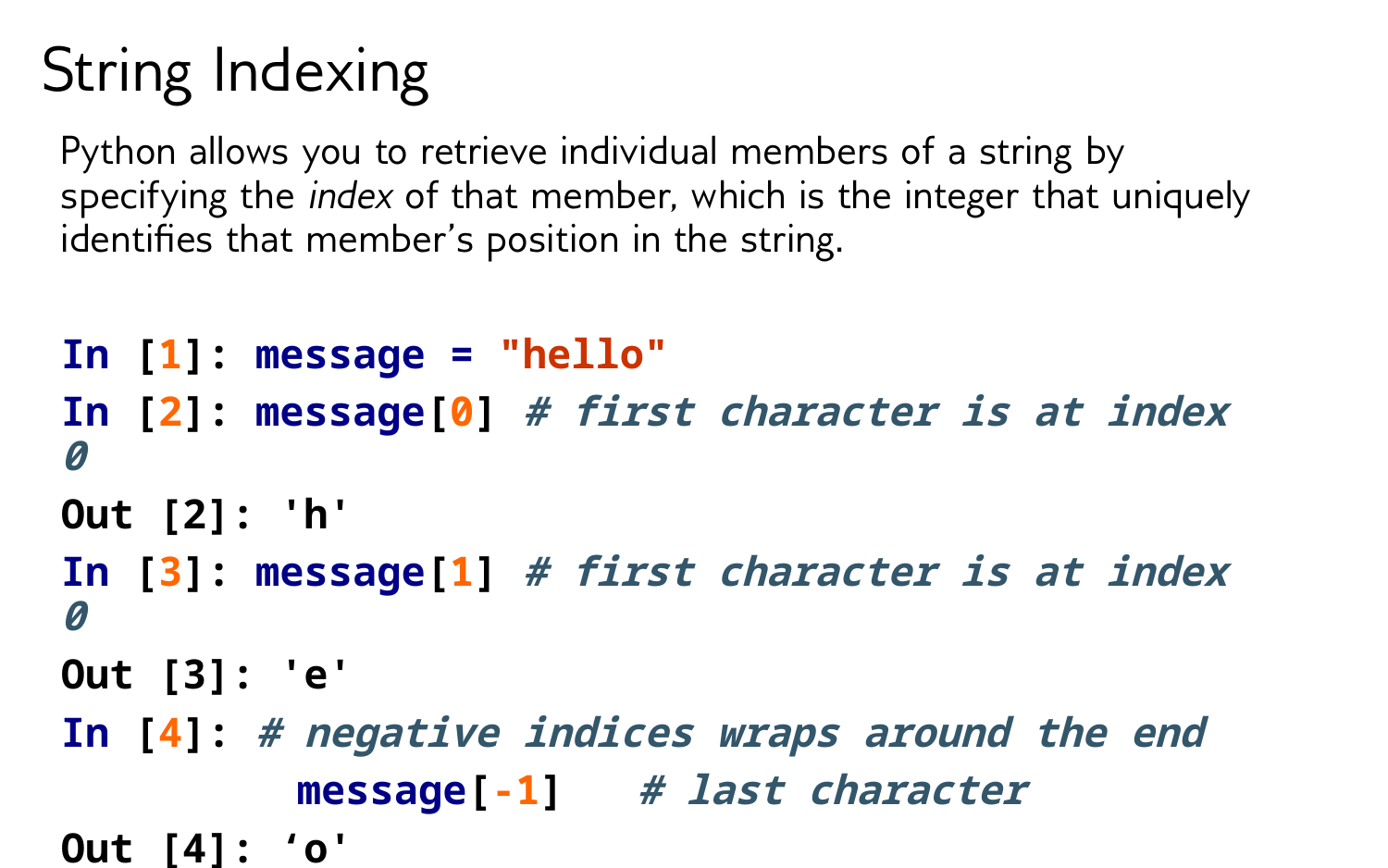

# String Indexing
Python allows you to retrieve individual members of a string by specifying the index of that member, which is the integer that uniquely identifies that member’s position in the string.

In [1]: message = "hello"
In [2]: message[0] # first character is at index 0
Out [2]: 'h'
In [3]: message[1] # first character is at index 0
Out [3]: 'e'
In [4]: # negative indices wraps around the end
	    message[-1]   # last character
Out [4]: ‘o'